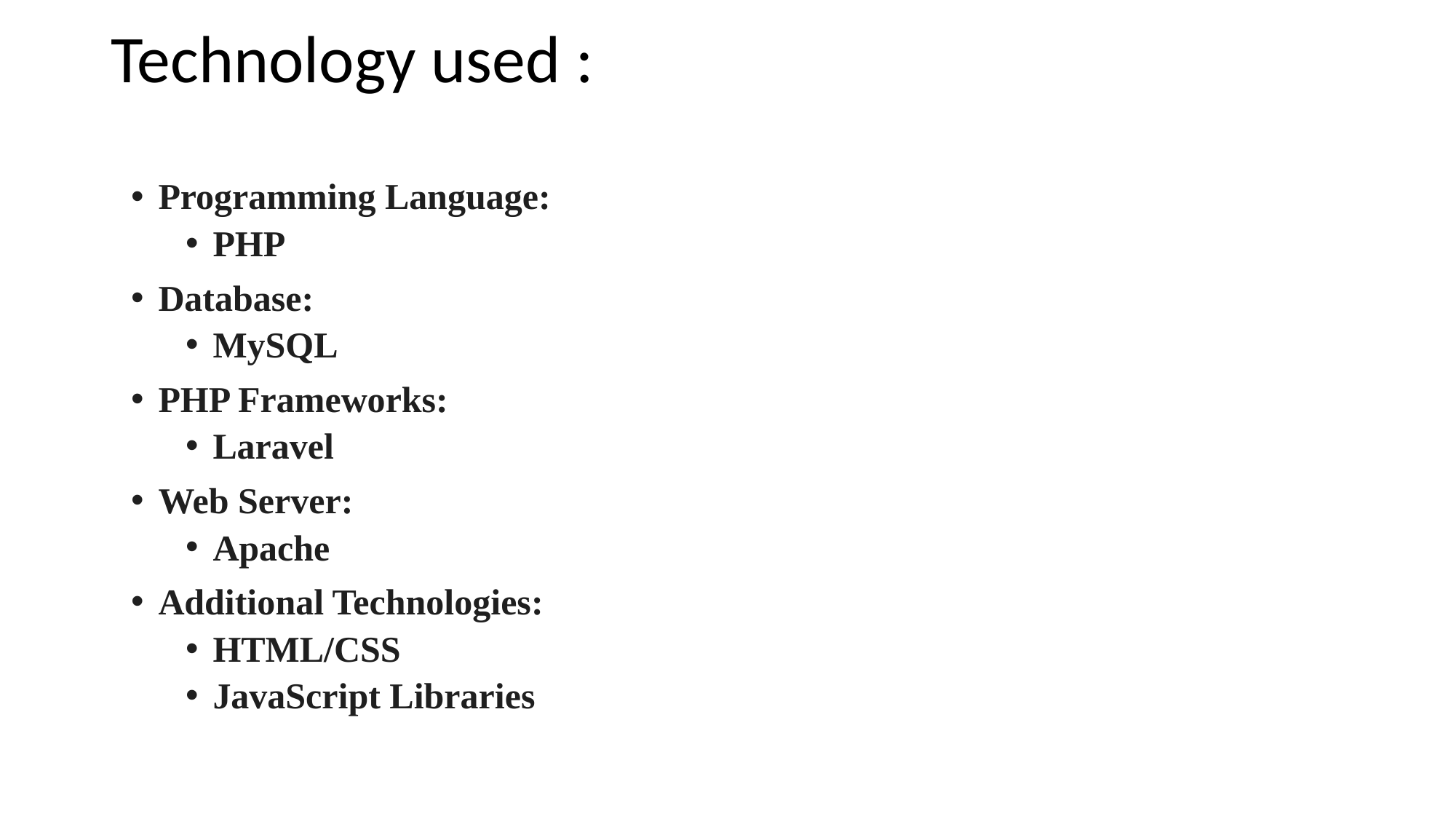

# Technology used :

Programming Language:
PHP
Database:
MySQL
PHP Frameworks:
Laravel
Web Server:
Apache
Additional Technologies:
HTML/CSS
JavaScript Libraries